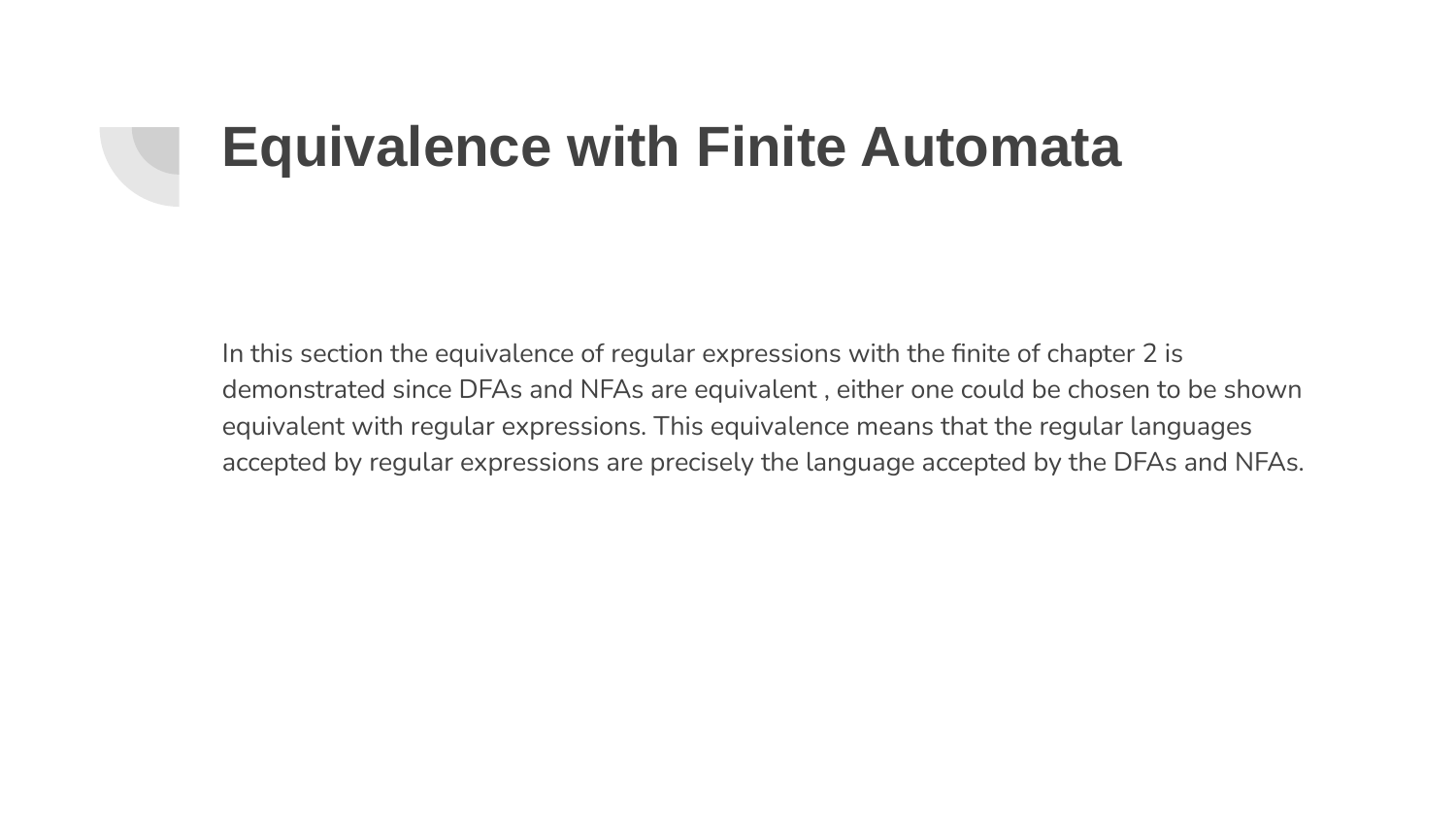

# Equivalence with Finite Automata
In this section the equivalence of regular expressions with the finite of chapter 2 is demonstrated since DFAs and NFAs are equivalent , either one could be chosen to be shown equivalent with regular expressions. This equivalence means that the regular languages accepted by regular expressions are precisely the language accepted by the DFAs and NFAs.